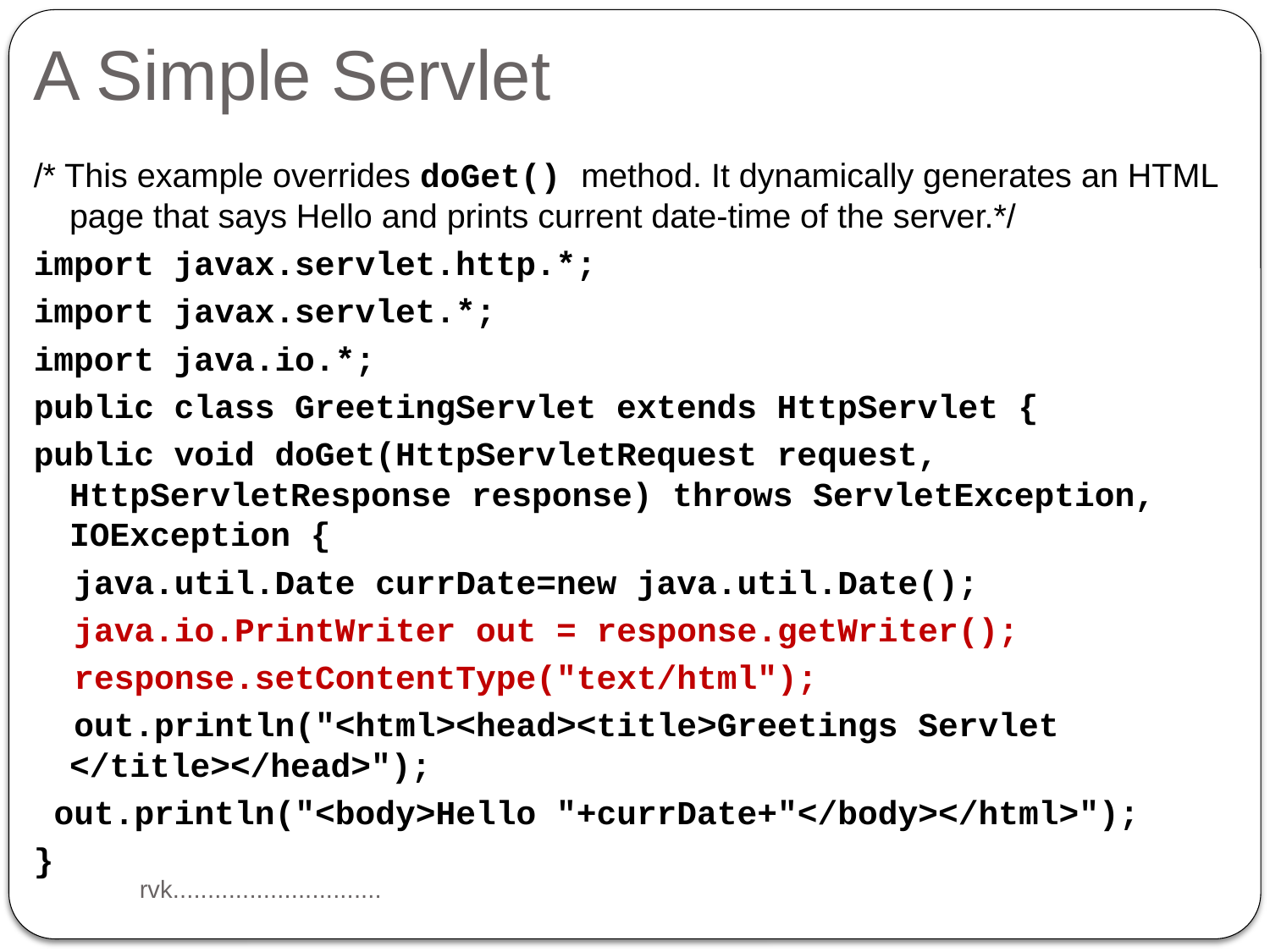

# A Simple Servlet
/* This example overrides doGet() method. It dynamically generates an HTML page that says Hello and prints current date-time of the server.*/
import javax.servlet.http.*;
import javax.servlet.*;
import java.io.*;
public class GreetingServlet extends HttpServlet {
public void doGet(HttpServletRequest request, HttpServletResponse response) throws ServletException, IOException {
  java.util.Date currDate=new java.util.Date();
  java.io.PrintWriter out = response.getWriter();
  response.setContentType("text/html");
  out.println("<html><head><title>Greetings Servlet </title></head>");
 out.println("<body>Hello "+currDate+"</body></html>");
}

rvk..............................